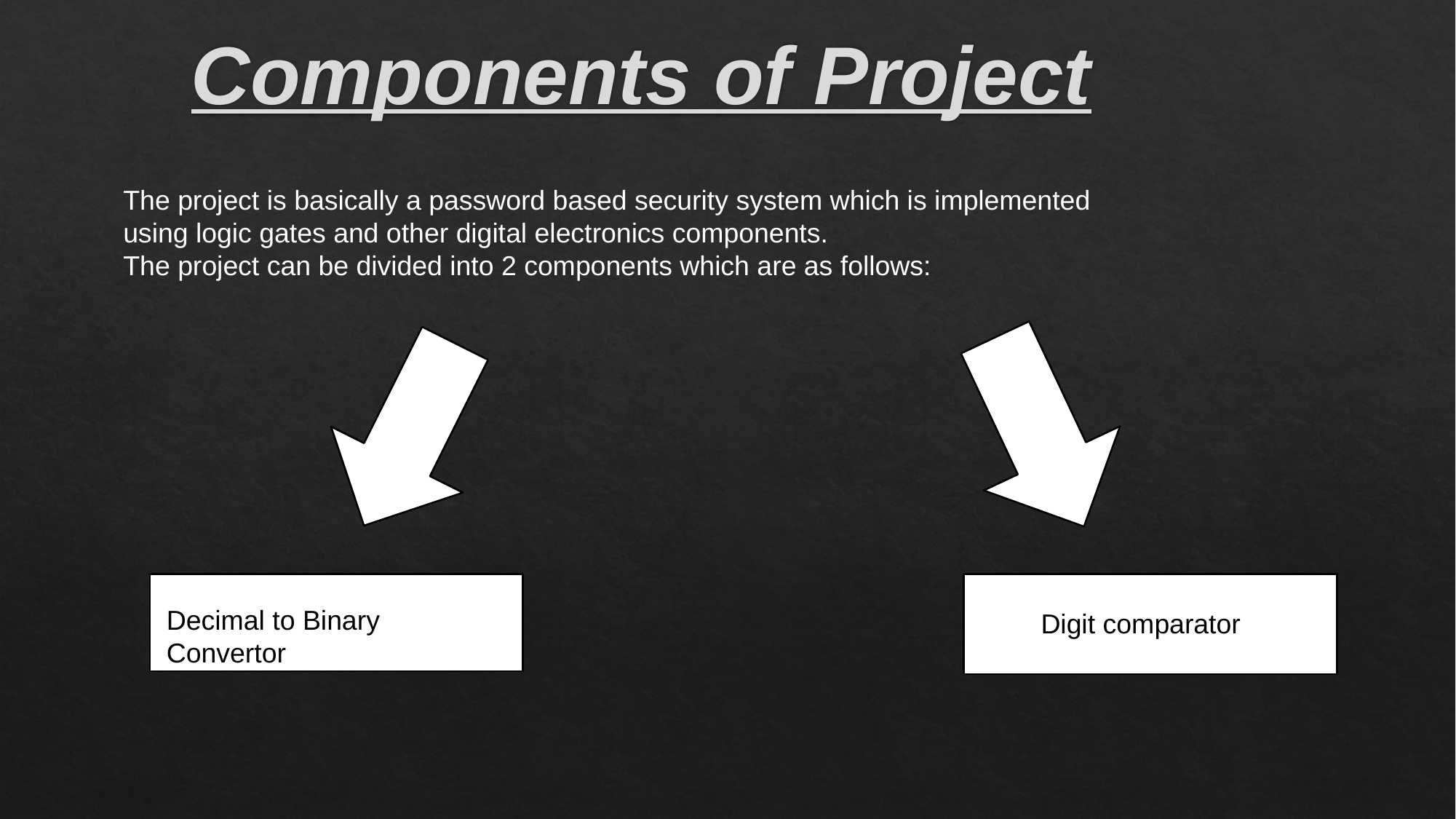

# Components of Project
The project is basically a password based security system which is implemented using logic gates and other digital electronics components.
The project can be divided into 2 components which are as follows:

Decimal to Binary Convertor
Digit comparator